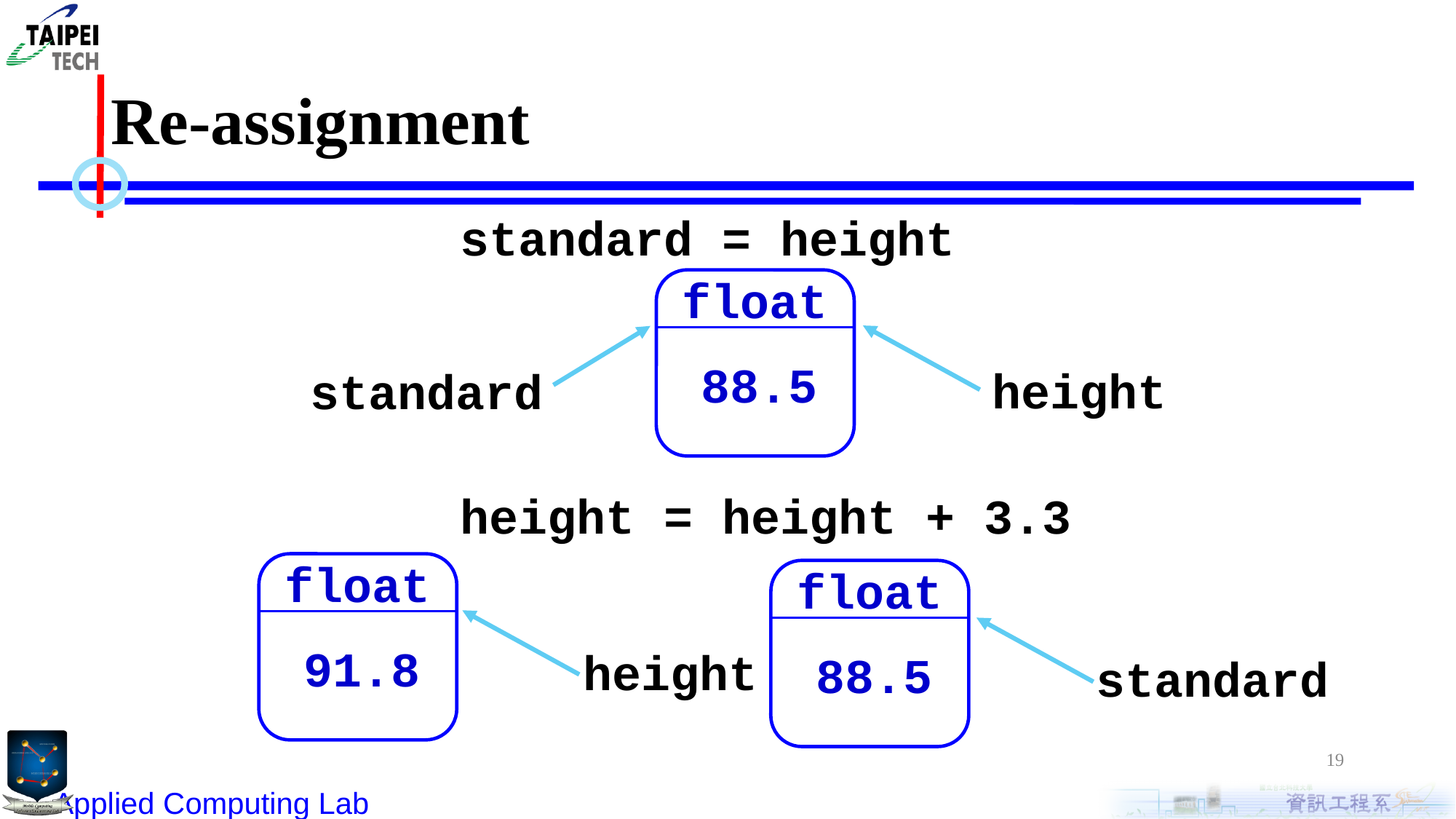

# Re-assignment
standard = height
float

88.5
height
standard
height = height + 3.3
float

float

91.8
height
88.5
standard
19